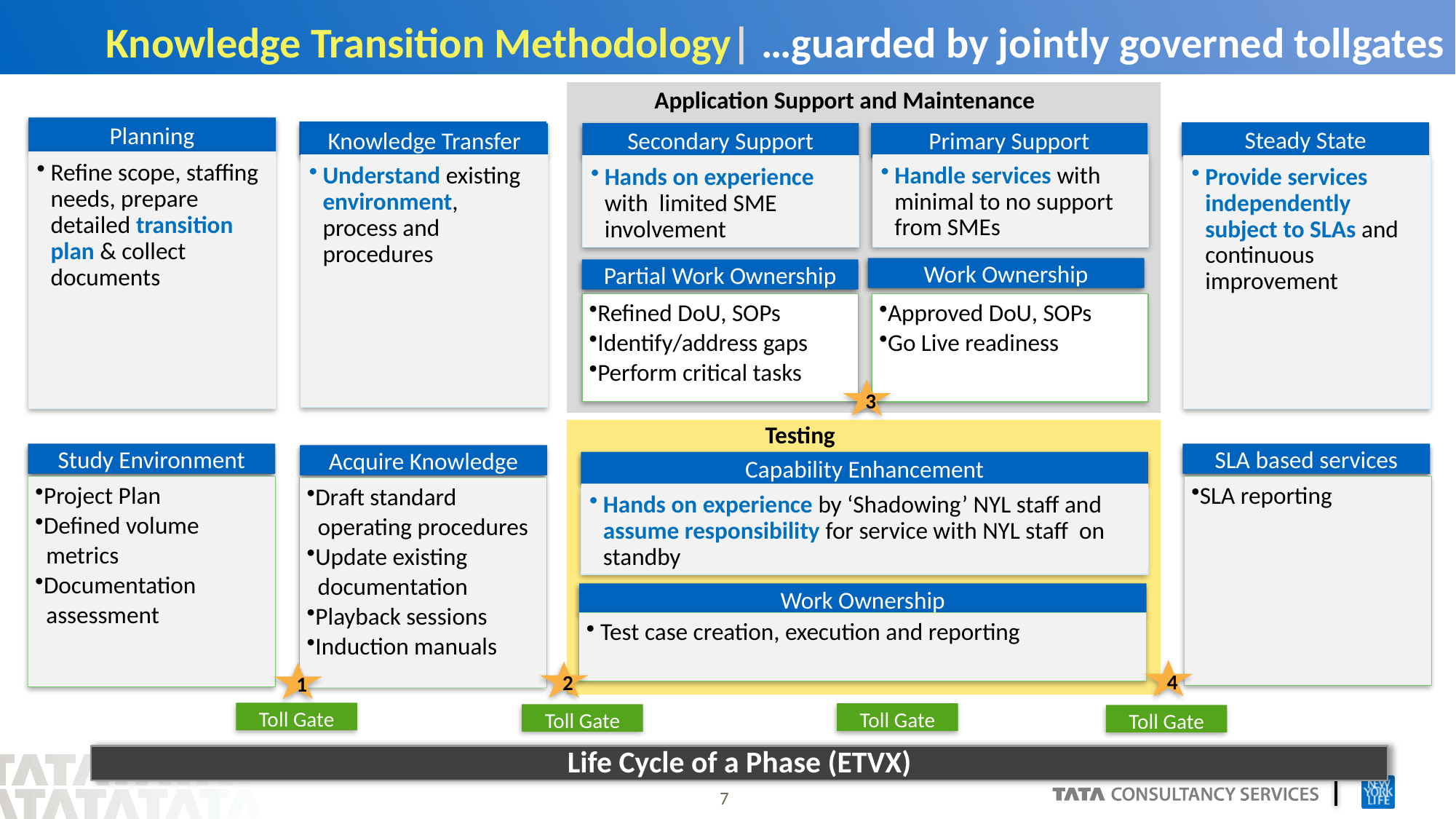

# Knowledge Transition Methodology| …guarded by jointly governed tollgates
Application Support and Maintenance

Planning

Knowledge Transfer

Steady State

Secondary Support

Primary Support

Refine scope, staffing needs, prepare detailed transition plan & collect documents
Handle services with minimal to no support from SMEs

Understand existing environment, process and procedures

Hands on experience with  limited SME involvement

Provide services independently subject to SLAs and  continuous improvement

Work Ownership

Partial Work Ownership

Refined DoU, SOPs
Identify/address gaps
Perform critical tasks

Approved DoU, SOPs
Go Live readiness
3
Testing

Study Environment

SLA based services

Acquire Knowledge

Capability Enhancement

Project Plan
Defined volume
  metrics
Documentation
  assessment

SLA reporting

Draft standard
  operating procedures
Update existing
  documentation
Playback sessions
Induction manuals
Hands on experience by ‘Shadowing’ NYL staff and assume responsibility for service with NYL staff  on standby

Work Ownership

 Test case creation, execution and reporting

4
2
1
Toll Gate
Toll Gate
Toll Gate
Toll Gate
Life Cycle of a Phase (ETVX)